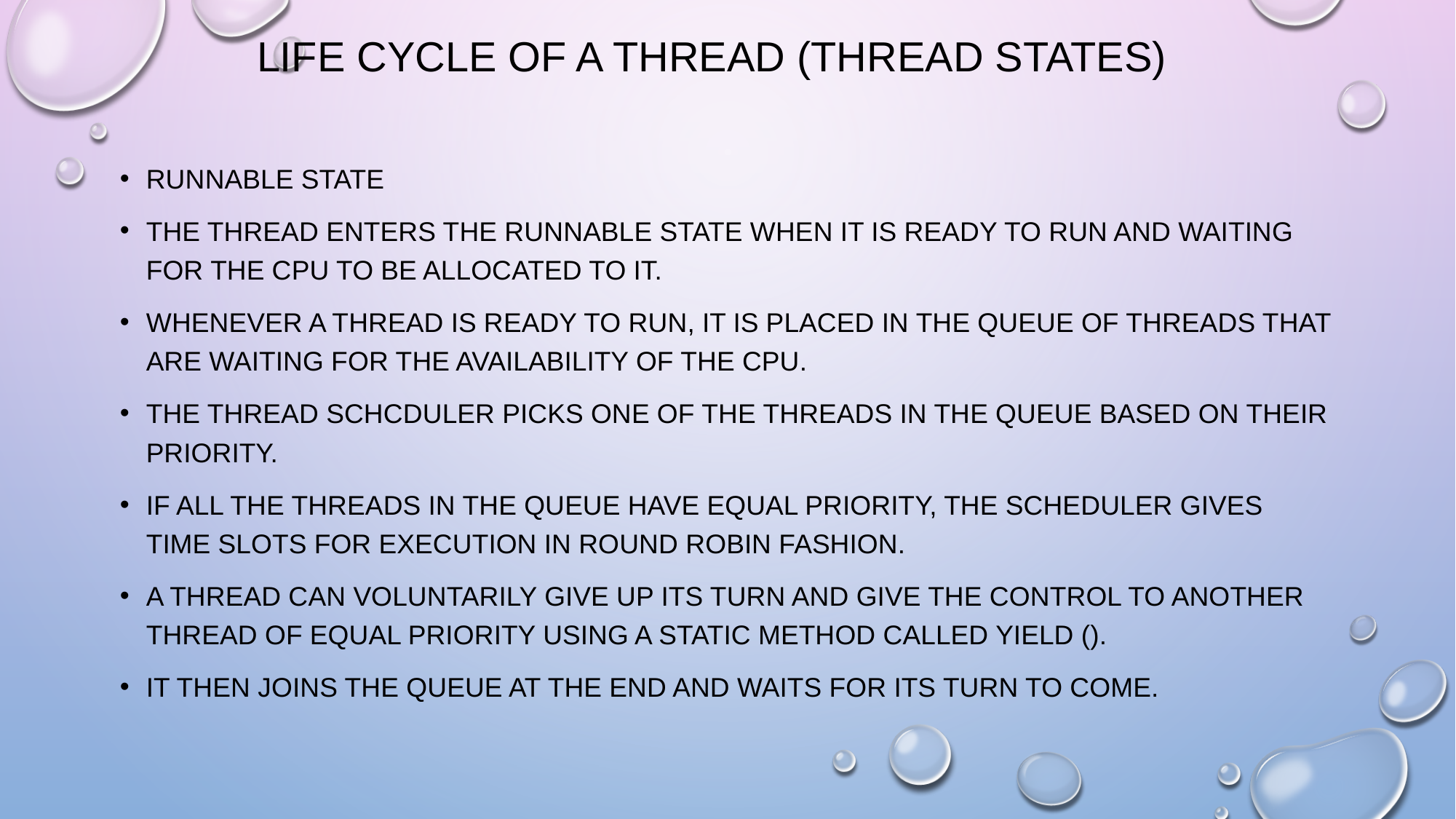

# Life cycle of a Thread (Thread States)
Runnable State
The thread enters the runnable state when it is ready to run and waiting for the CPU to be allocated to it.
Whenever a thread is ready to run, it is placed in the queue of threads that are waiting for the availability of the CPU.
The thread schcduler picks one of the threads in the queue based on their priority.
If all the threads in the queue have equal priority, the scheduler gives time slots for execution in round robin fashion.
A thread can voluntarily give up its turn and give the control to another thread of equal priority using a static method called yield ().
It then joins the queue at the end and waits for its turn to come.